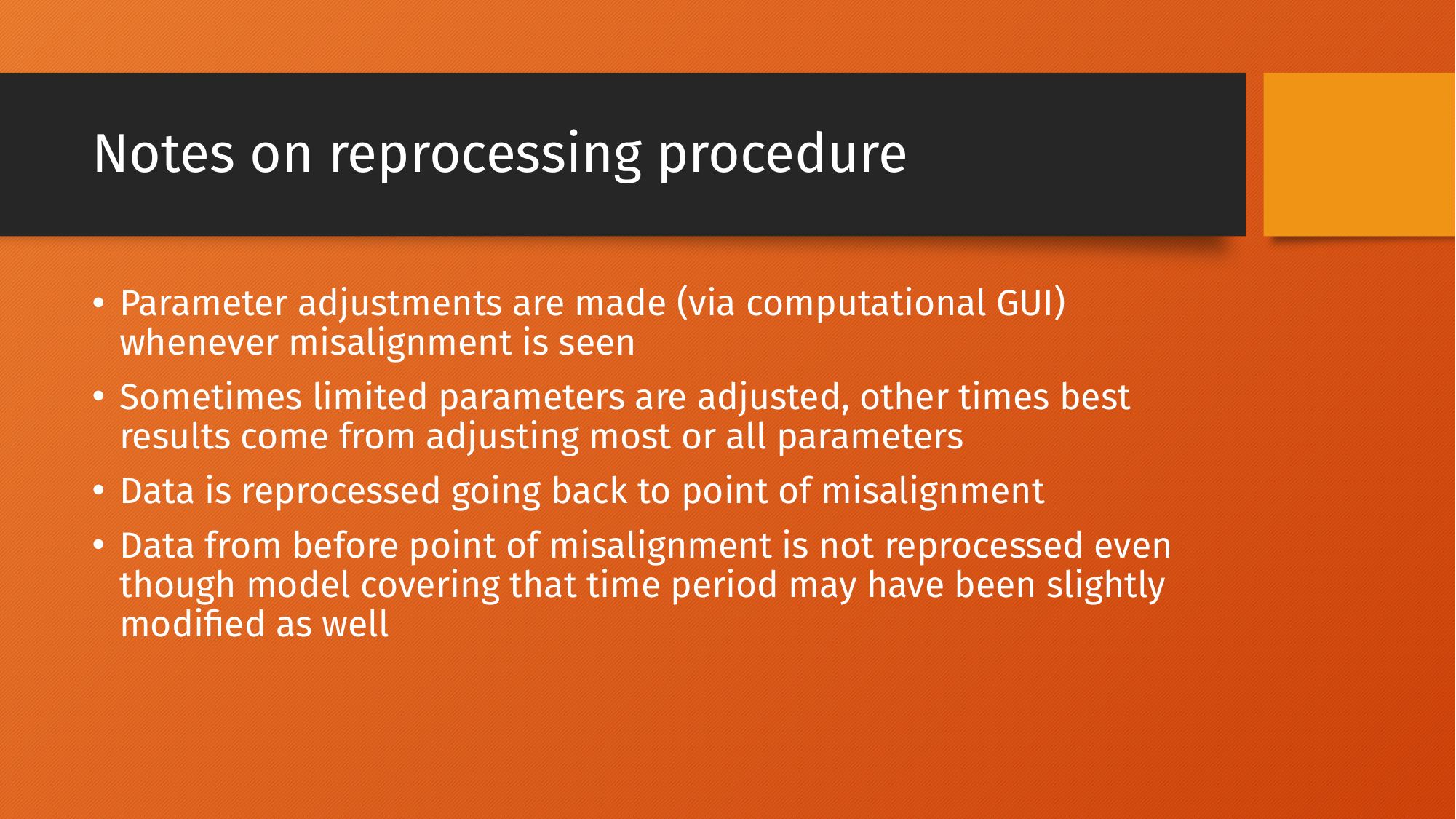

# Notes on reprocessing procedure
Parameter adjustments are made (via computational GUI) whenever misalignment is seen
Sometimes limited parameters are adjusted, other times best results come from adjusting most or all parameters
Data is reprocessed going back to point of misalignment
Data from before point of misalignment is not reprocessed even though model covering that time period may have been slightly modified as well